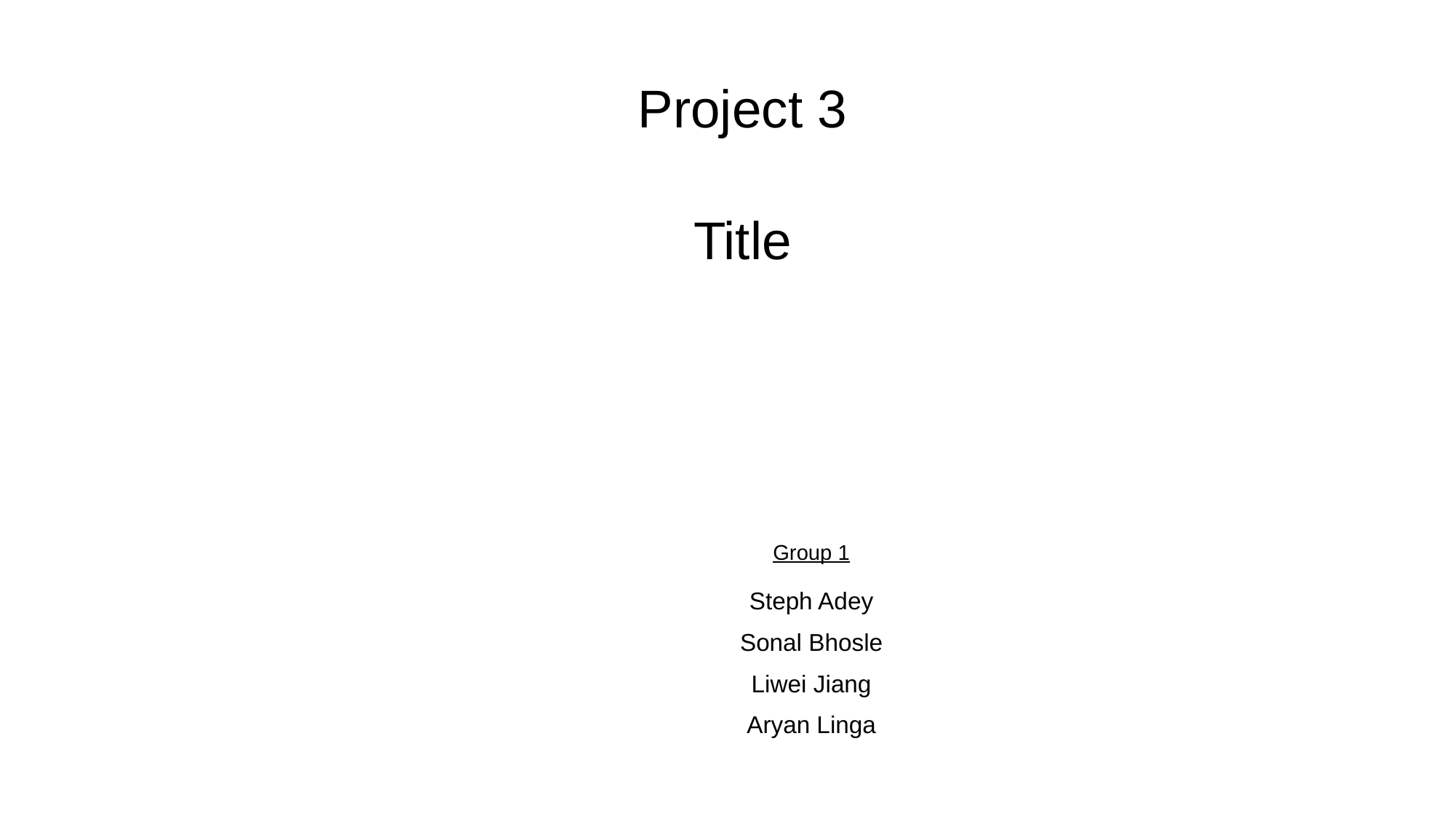

Project 3
Title

Group 1
Steph Adey
Sonal Bhosle
Liwei Jiang
Aryan Linga